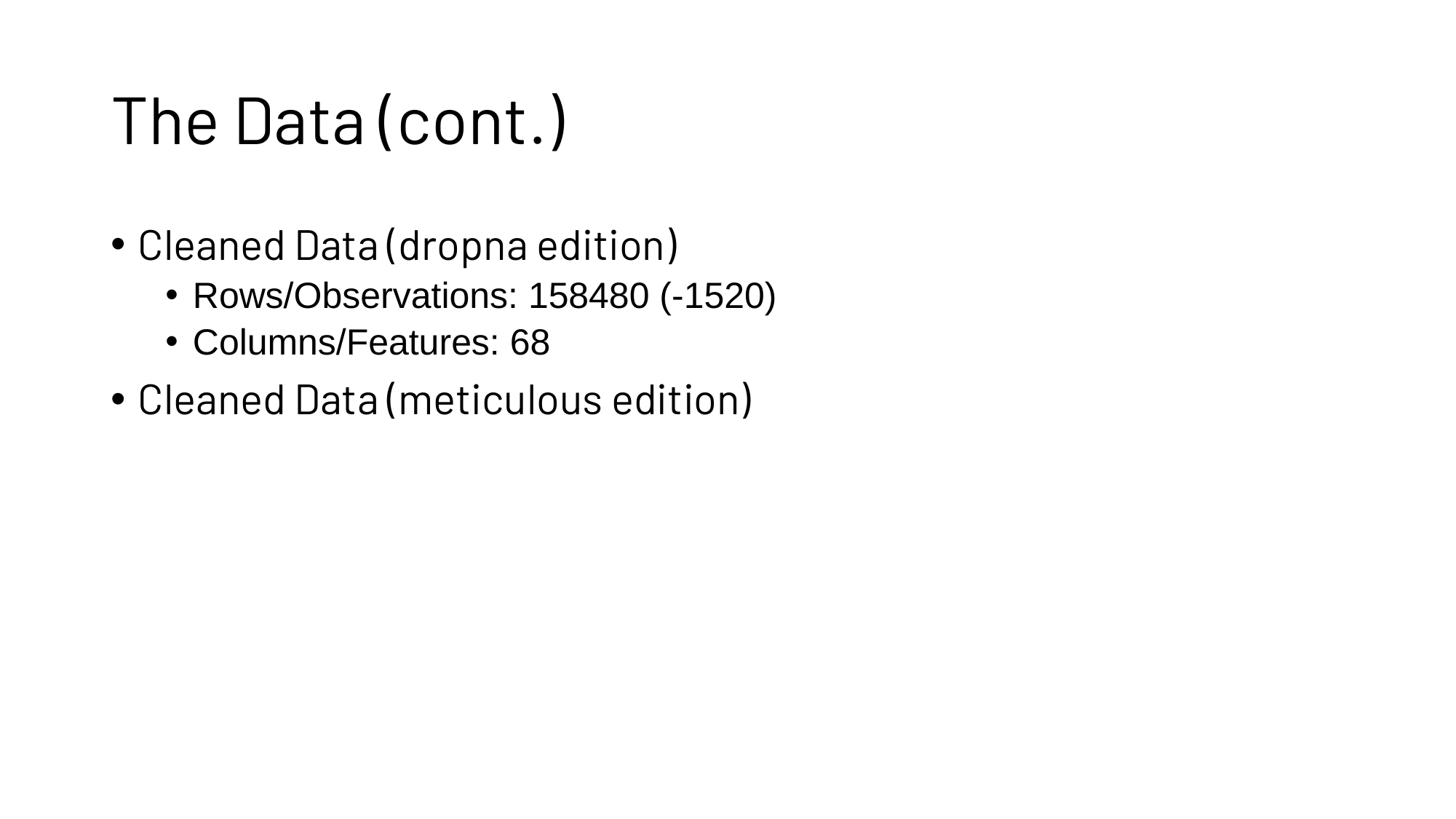

# The Data (cont.)
Cleaned Data (dropna edition)
Rows/Observations: 158480 (-1520)
Columns/Features: 68
Cleaned Data (meticulous edition)